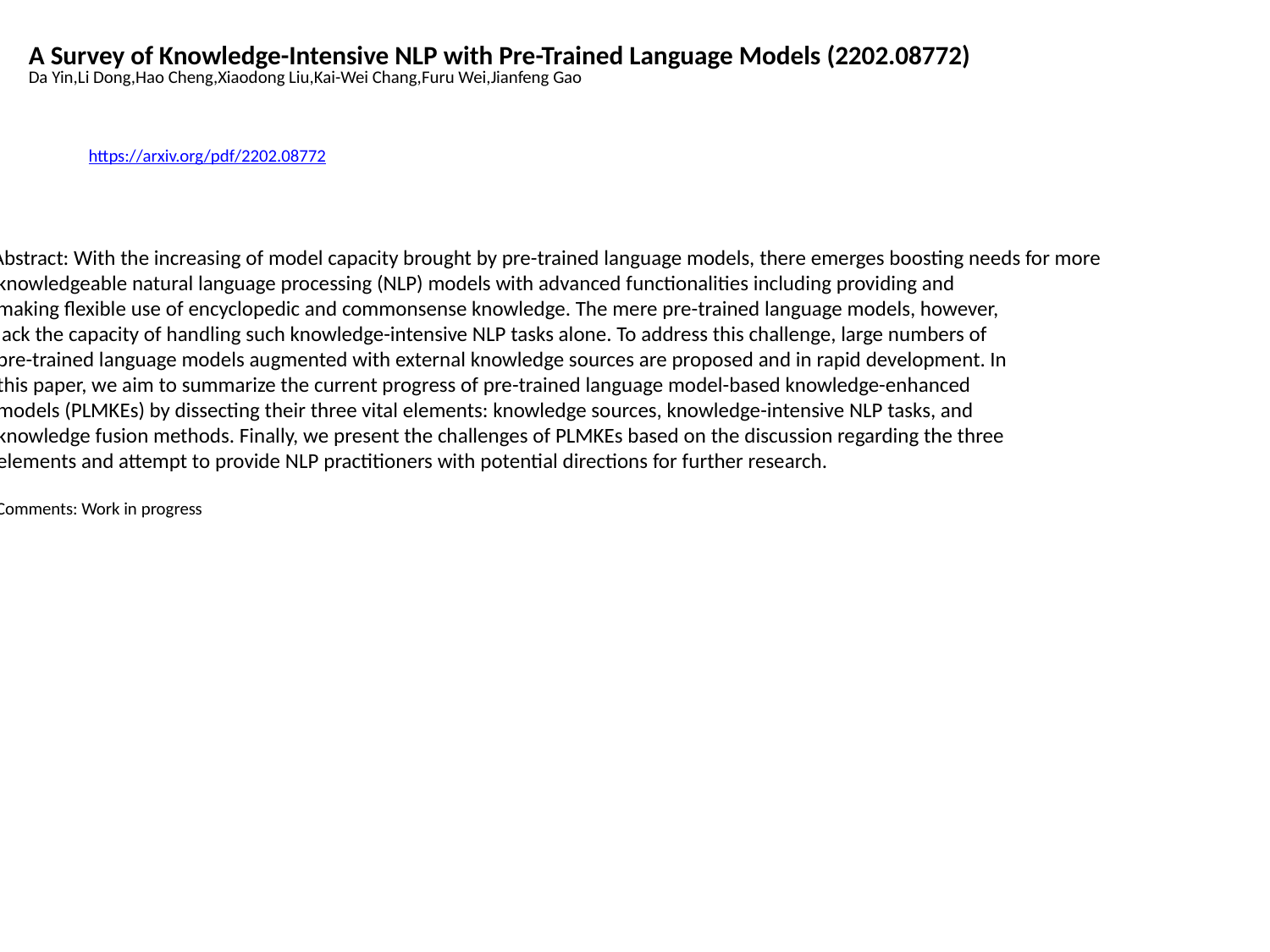

A Survey of Knowledge-Intensive NLP with Pre-Trained Language Models (2202.08772)
Da Yin,Li Dong,Hao Cheng,Xiaodong Liu,Kai-Wei Chang,Furu Wei,Jianfeng Gao

https://arxiv.org/pdf/2202.08772

Abstract: With the increasing of model capacity brought by pre-trained language models, there emerges boosting needs for more
 knowledgeable natural language processing (NLP) models with advanced functionalities including providing and
 making flexible use of encyclopedic and commonsense knowledge. The mere pre-trained language models, however,
 lack the capacity of handling such knowledge-intensive NLP tasks alone. To address this challenge, large numbers of
 pre-trained language models augmented with external knowledge sources are proposed and in rapid development. In
 this paper, we aim to summarize the current progress of pre-trained language model-based knowledge-enhanced
 models (PLMKEs) by dissecting their three vital elements: knowledge sources, knowledge-intensive NLP tasks, and
 knowledge fusion methods. Finally, we present the challenges of PLMKEs based on the discussion regarding the three
 elements and attempt to provide NLP practitioners with potential directions for further research.
 Comments: Work in progress